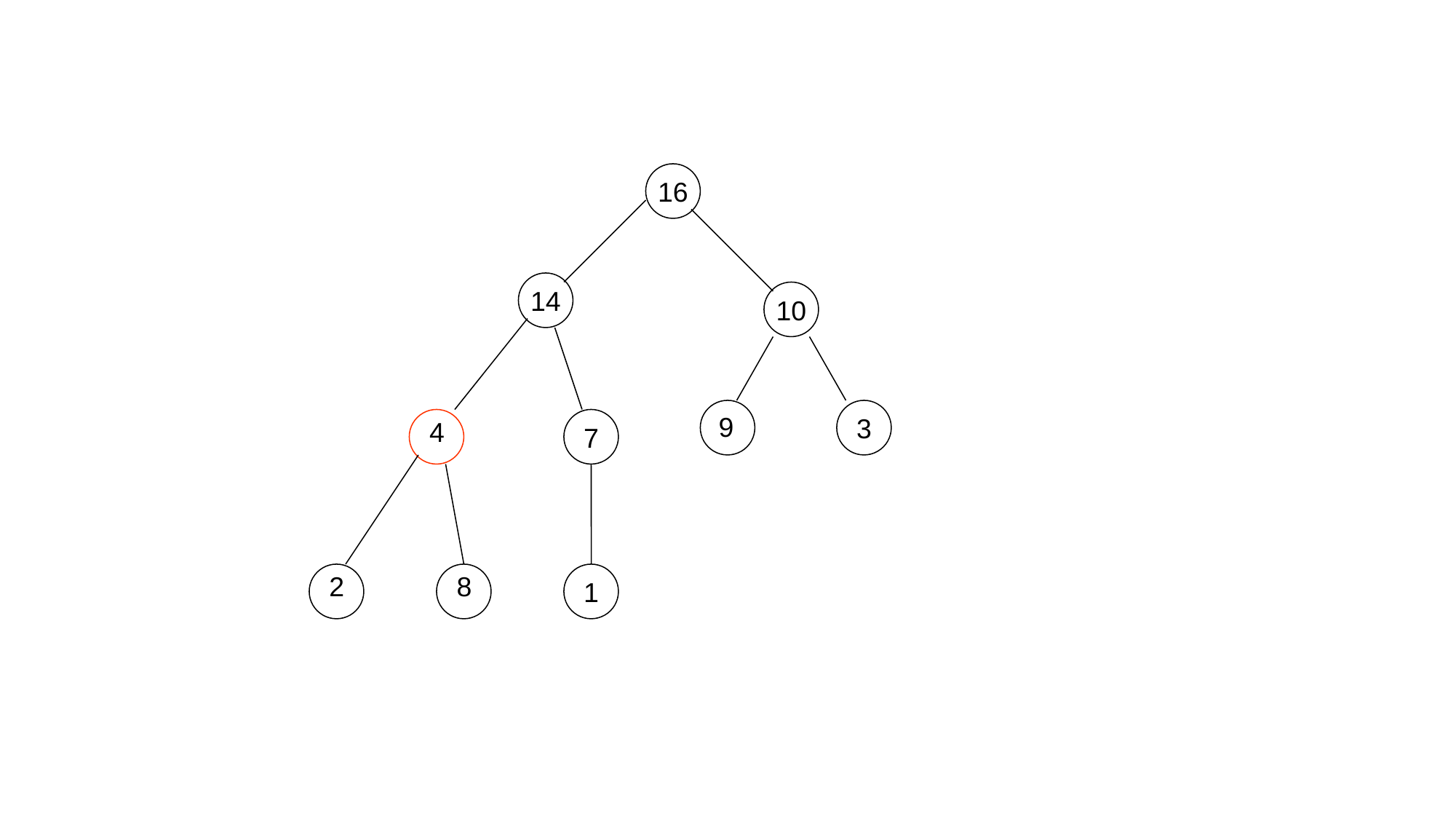

16

14
10

3
9

7
4

1
2
8